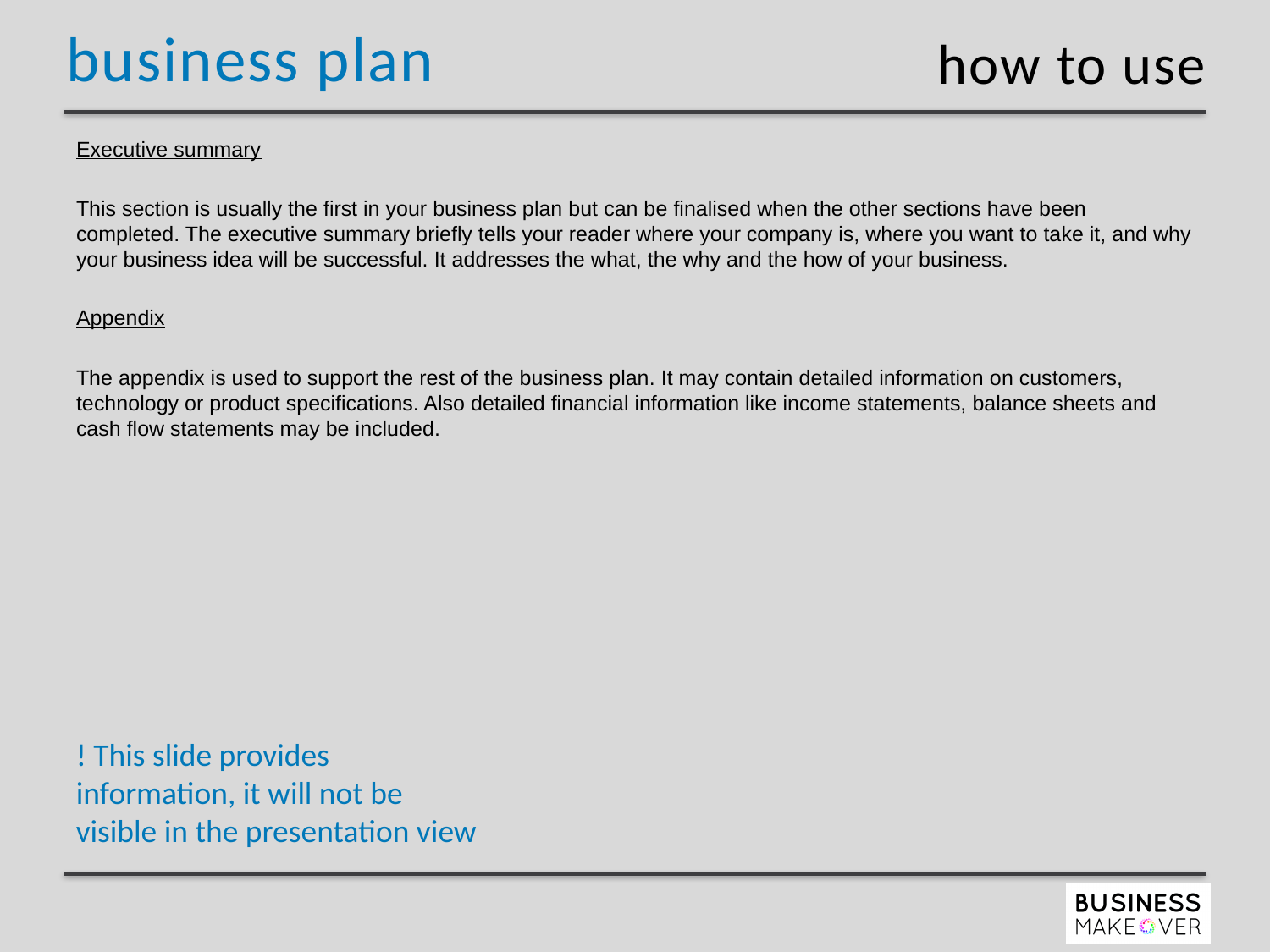

how to use
Executive summary

This section is usually the first in your business plan but can be finalised when the other sections have been completed. The executive summary briefly tells your reader where your company is, where you want to take it, and why your business idea will be successful. It addresses the what, the why and the how of your business.

Appendix

The appendix is used to support the rest of the business plan. It may contain detailed information on customers, technology or product specifications. Also detailed financial information like income statements, balance sheets and cash flow statements may be included.

! This slide provides information, it will not be visible in the presentation view